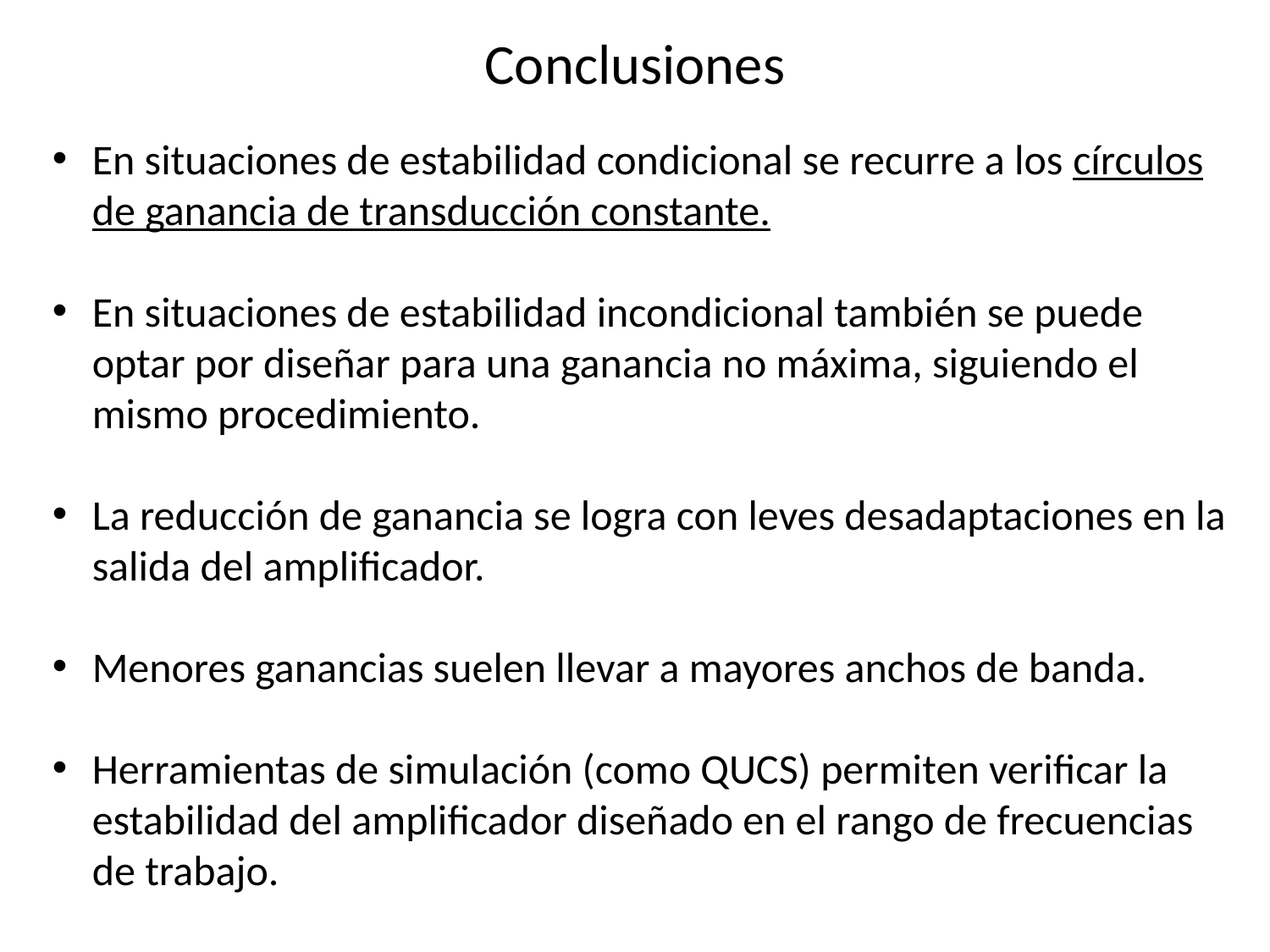

Conclusiones
En situaciones de estabilidad condicional se recurre a los círculos de ganancia de transducción constante.

En situaciones de estabilidad incondicional también se puede optar por diseñar para una ganancia no máxima, siguiendo el mismo procedimiento.

La reducción de ganancia se logra con leves desadaptaciones en la salida del amplificador.

Menores ganancias suelen llevar a mayores anchos de banda.

Herramientas de simulación (como QUCS) permiten verificar la estabilidad del amplificador diseñado en el rango de frecuencias de trabajo.